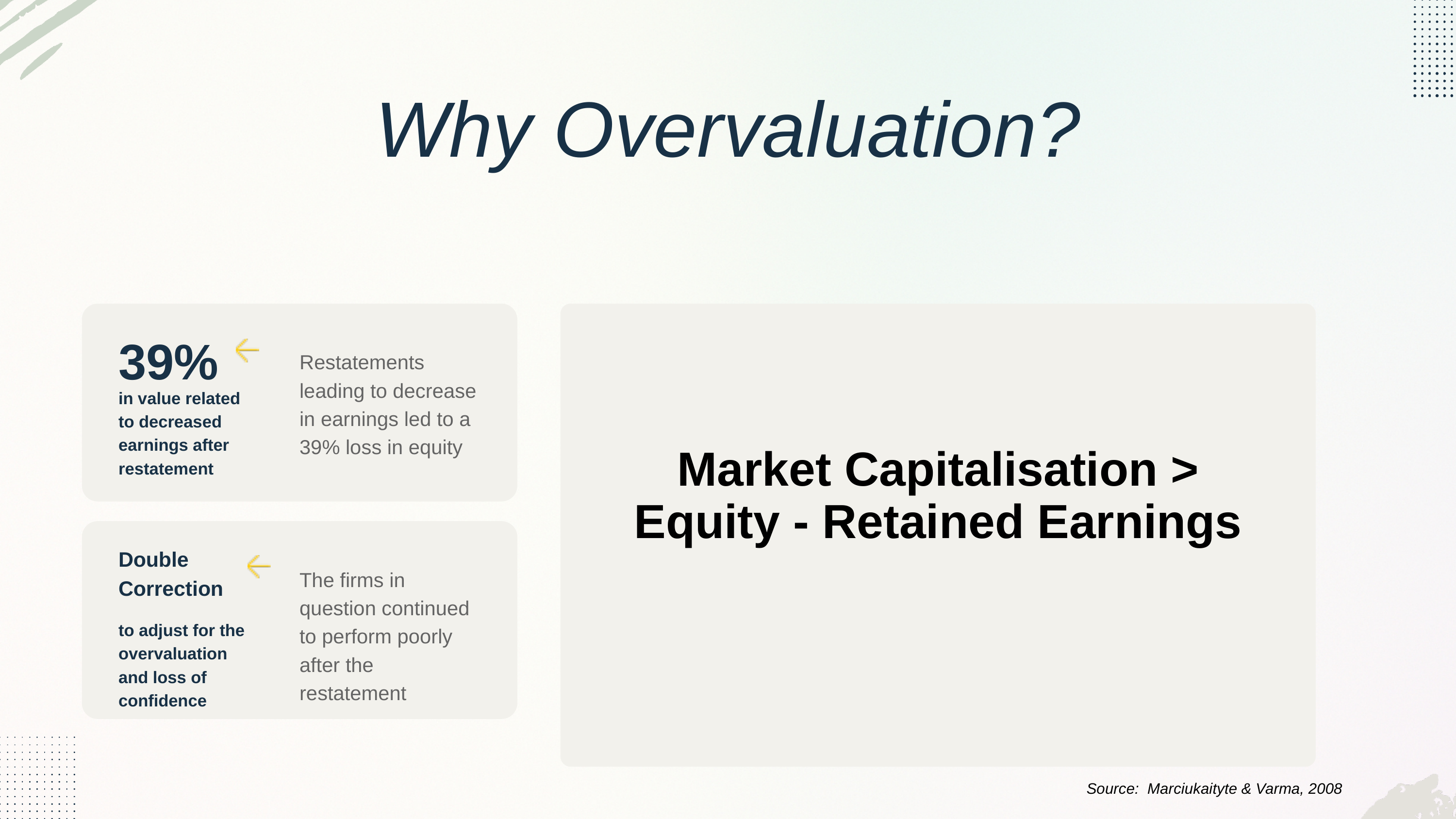

Why Overvaluation?

39%

Restatements leading to decrease in earnings led to a 39% loss in equity
in value related to decreased earnings after restatement
Market Capitalisation > Equity - Retained Earnings

Double
Correction

The firms in question continued to perform poorly after the restatement
to adjust for the overvaluation and loss of confidence

Source:  Marciukaityte & Varma, 2008